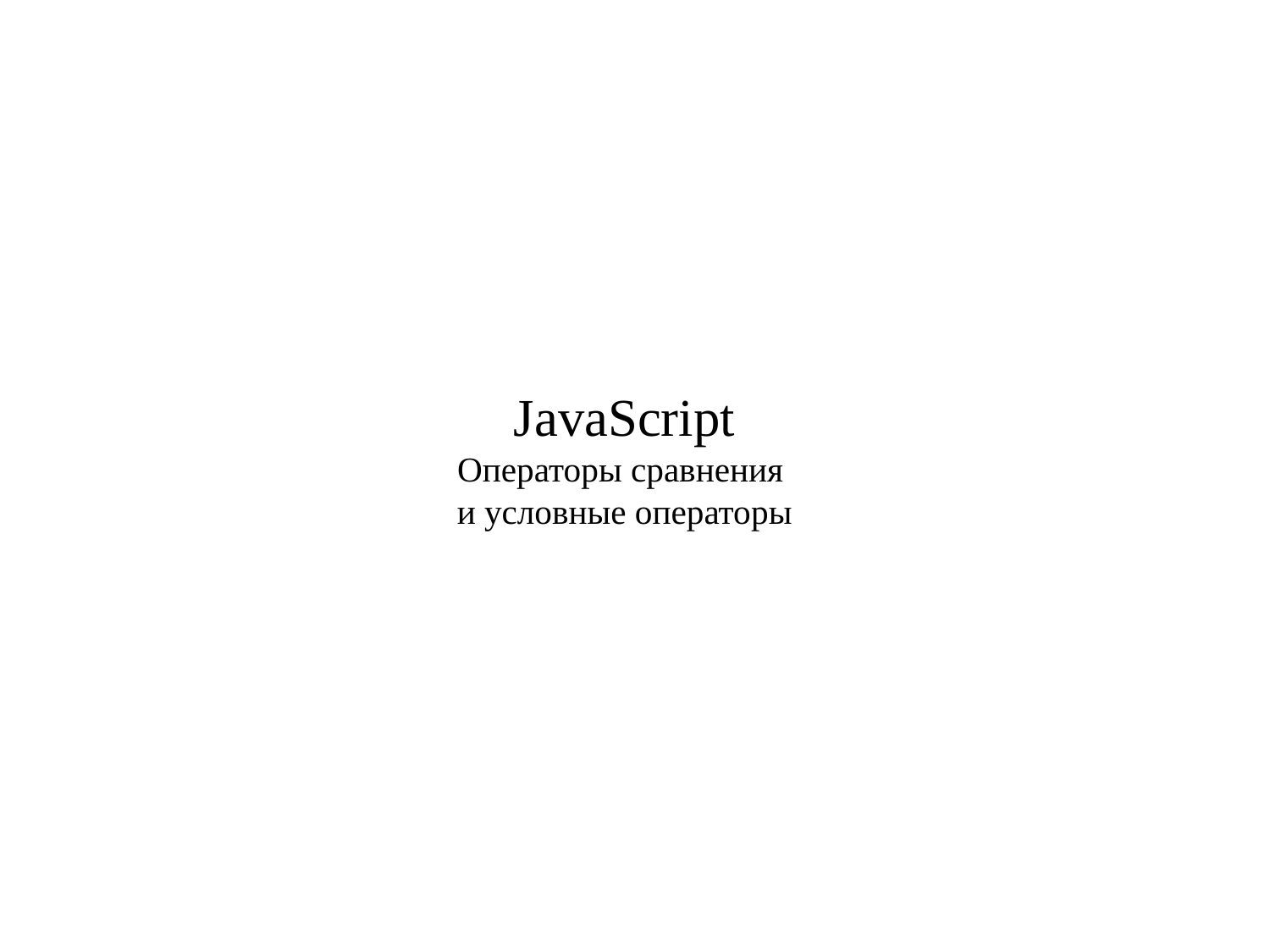

# JavaScript Операторы сравнения и условные операторы